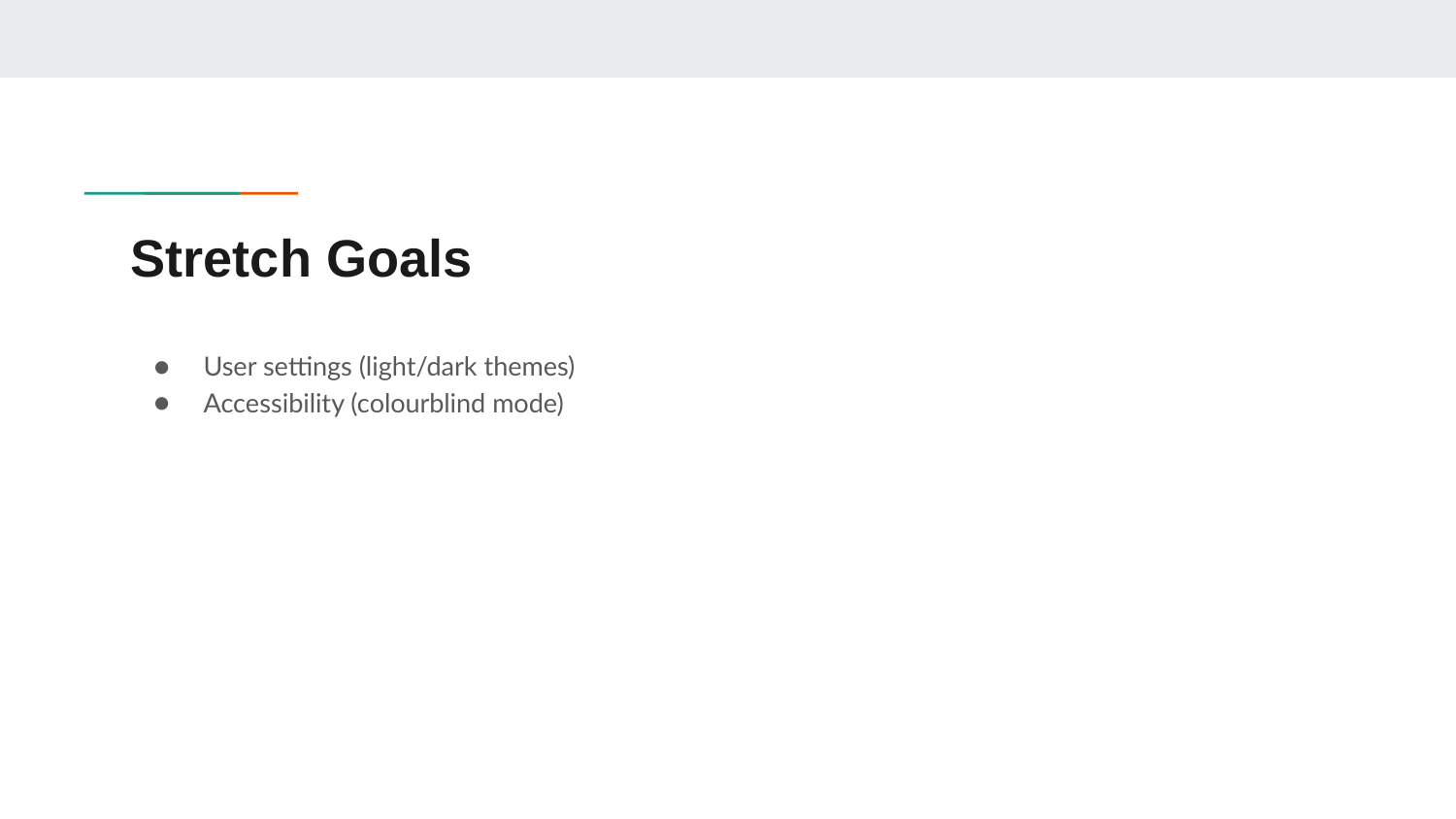

# Stretch Goals
User settings (light/dark themes)
Accessibility (colourblind mode)